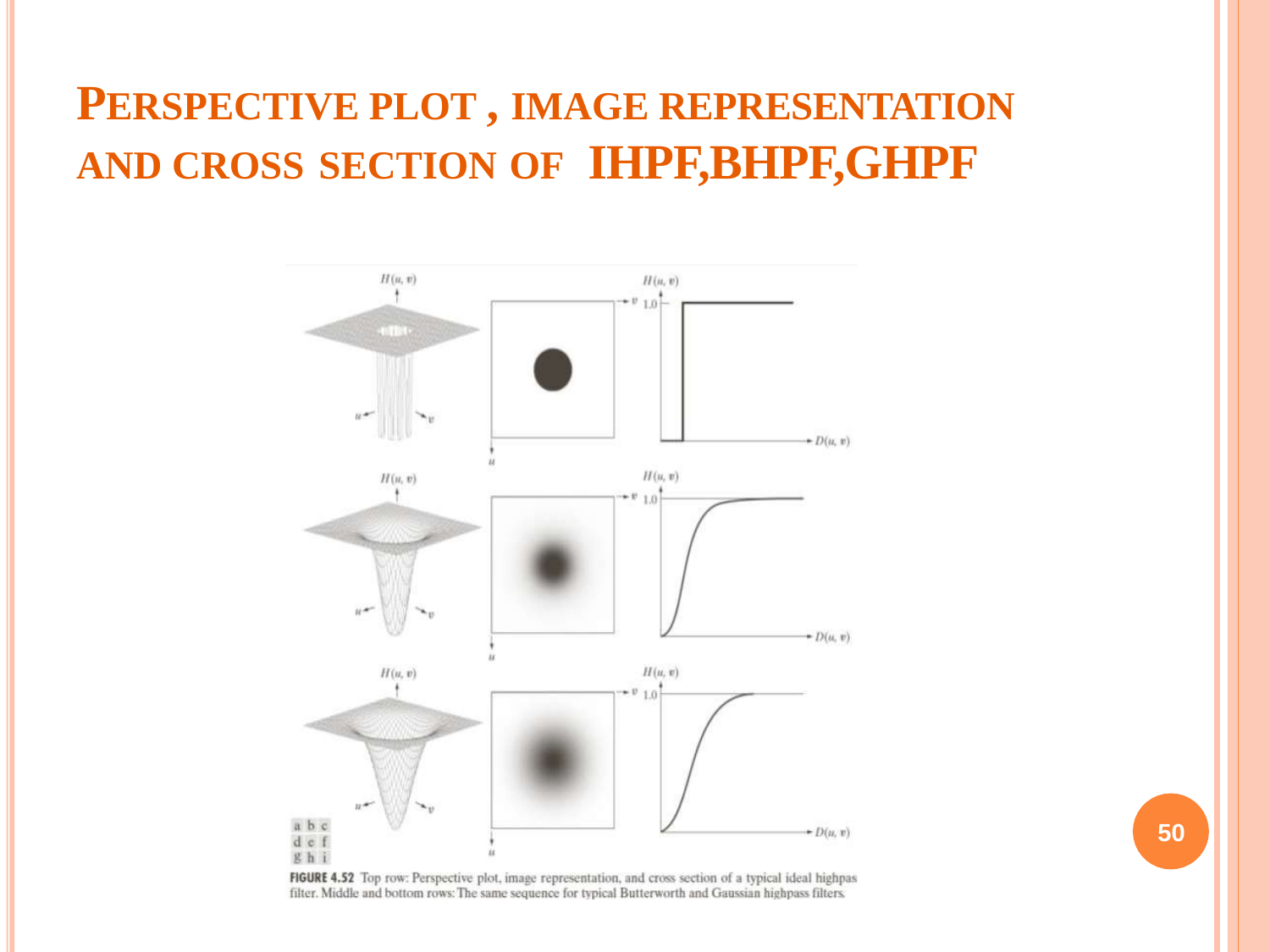

# PERSPECTIVE PLOT , IMAGE REPRESENTATION  AND CROSS SECTION OF	IHPF,BHPF,GHPF

50